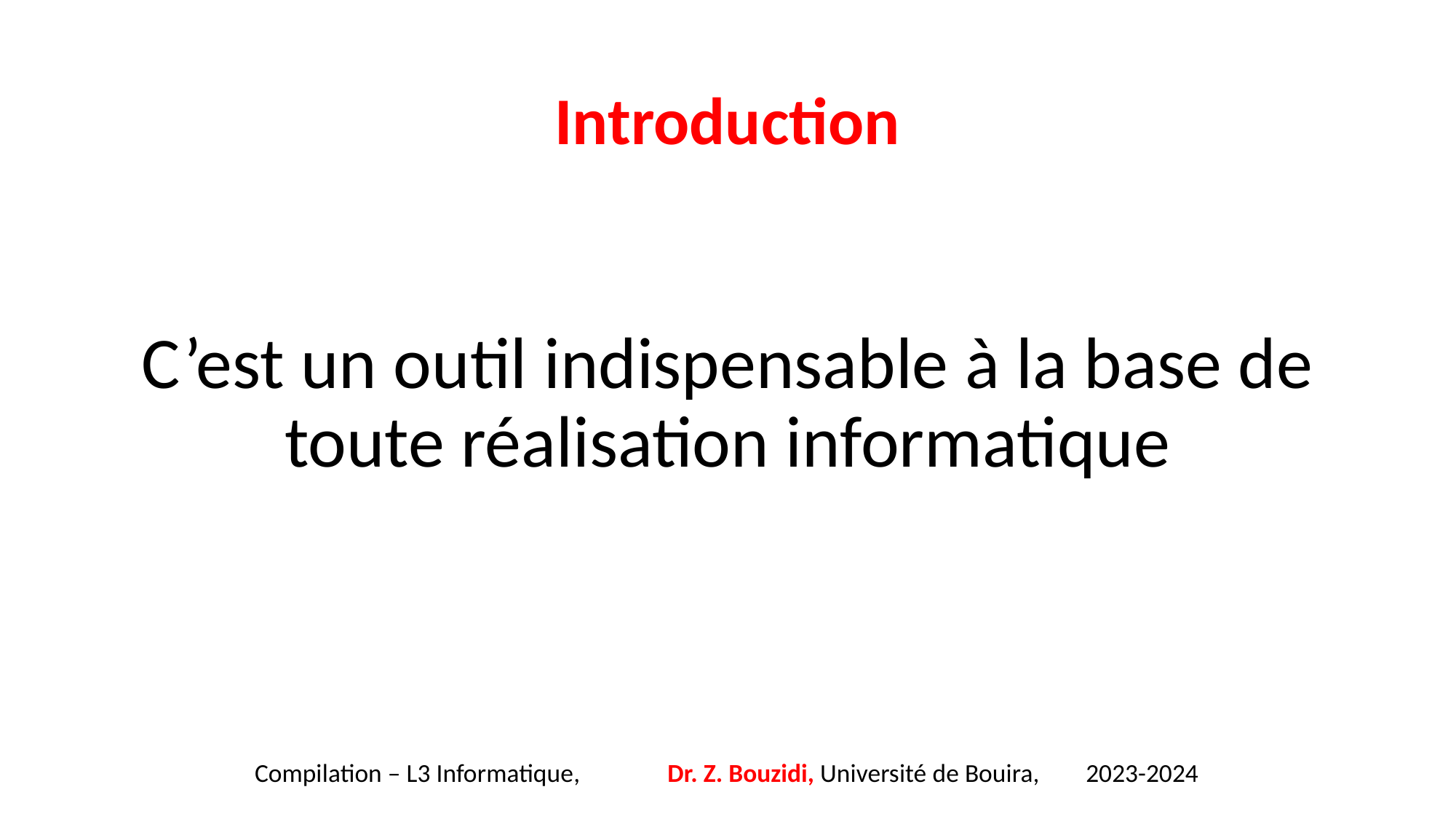

# Introduction

C’est un outil indispensable à la base de toute réalisation informatique
Compilation – L3 Informatique,               Dr. Z. Bouzidi, Université de Bouira,        2023-2024